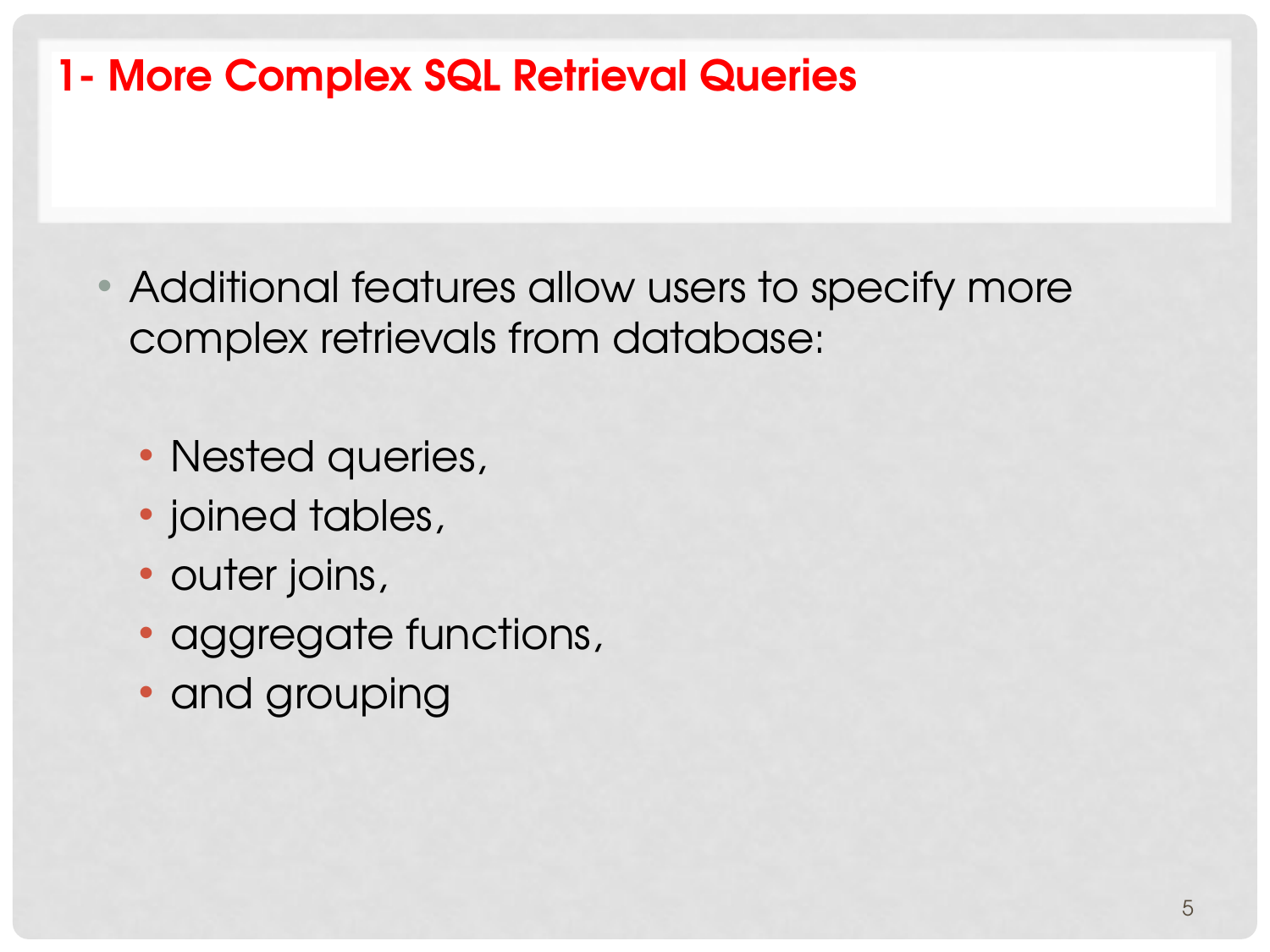

1- More Complex SQL Retrieval Queries
Additional features allow users to specify more complex retrievals from database:

Nested queries,
joined tables,
outer joins,
aggregate functions,
and grouping
5